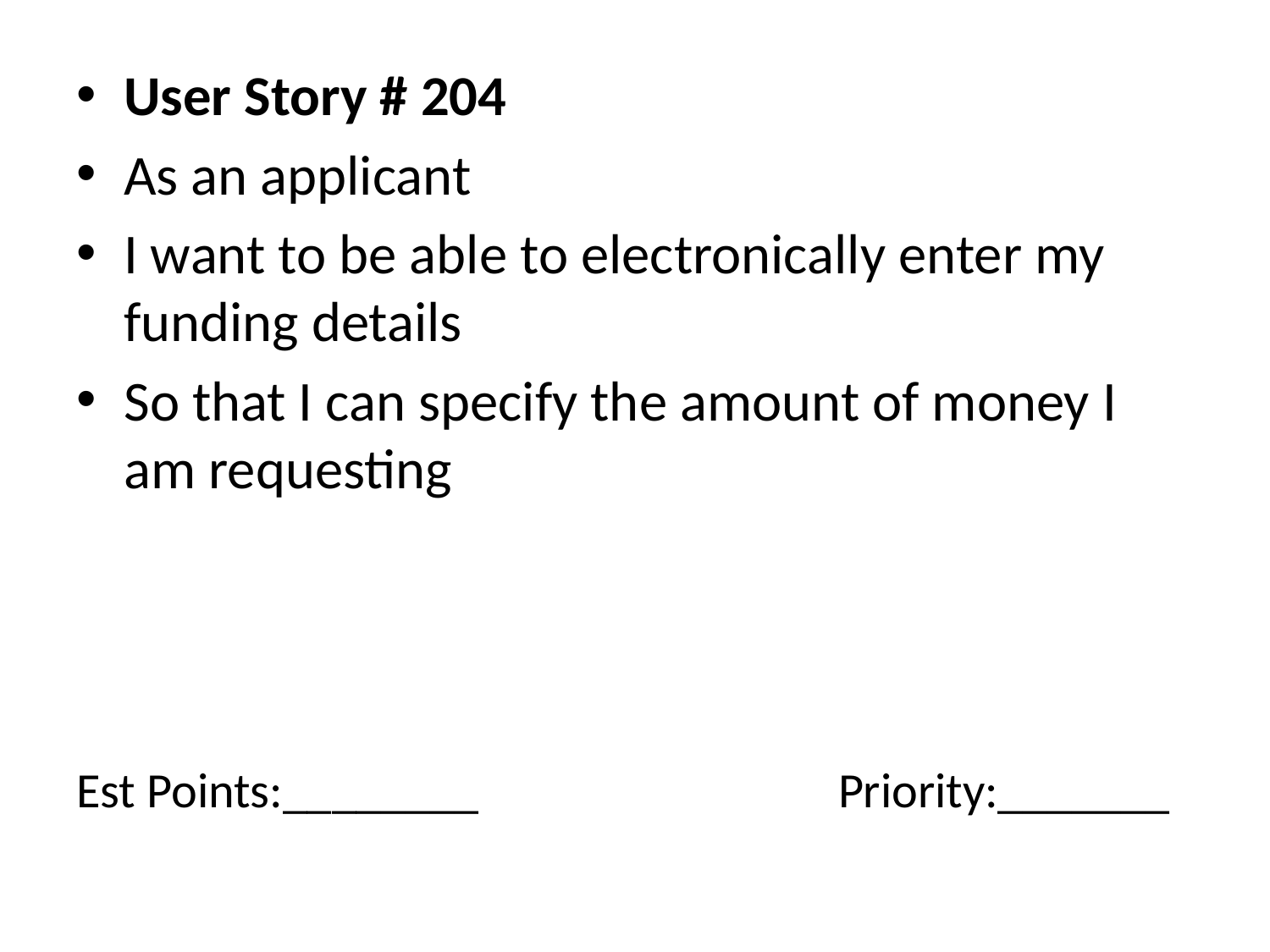

User Story # 204
As an applicant
I want to be able to electronically enter my funding details
So that I can specify the amount of money I am requesting
# Est Points:________			Priority:_______